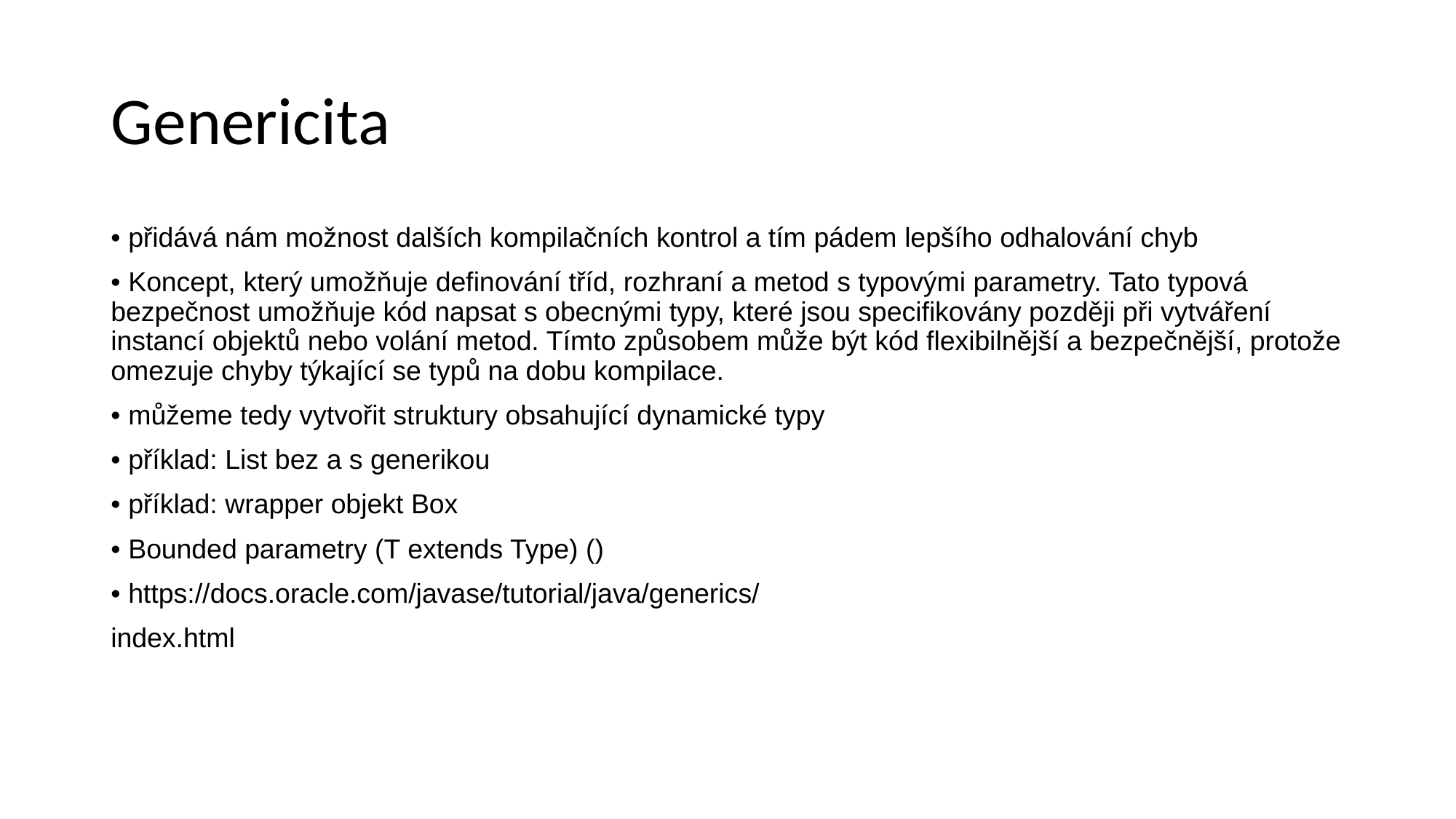

# Genericita
• přidává nám možnost dalších kompilačních kontrol a tím pádem lepšího odhalování chyb
• Koncept, který umožňuje definování tříd, rozhraní a metod s typovými parametry. Tato typová bezpečnost umožňuje kód napsat s obecnými typy, které jsou specifikovány později při vytváření instancí objektů nebo volání metod. Tímto způsobem může být kód flexibilnější a bezpečnější, protože omezuje chyby týkající se typů na dobu kompilace.
• můžeme tedy vytvořit struktury obsahující dynamické typy
• příklad: List bez a s generikou
• příklad: wrapper objekt Box
• Bounded parametry (T extends Type) ()
• https://docs.oracle.com/javase/tutorial/java/generics/
index.html